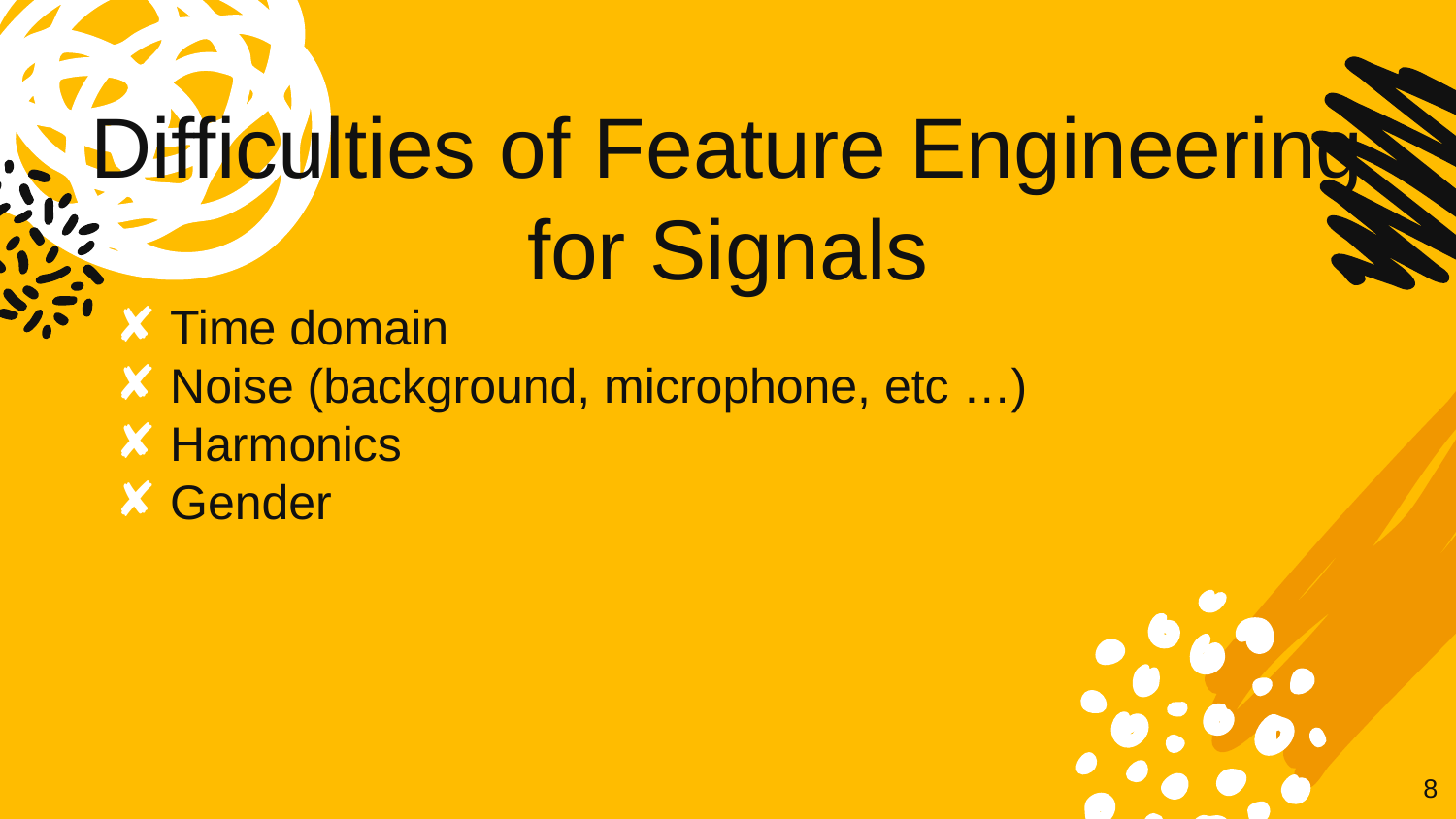

# Difficulties of Feature Engineering for Signals
Time domain
Noise (background, microphone, etc …)
Harmonics
Gender
8